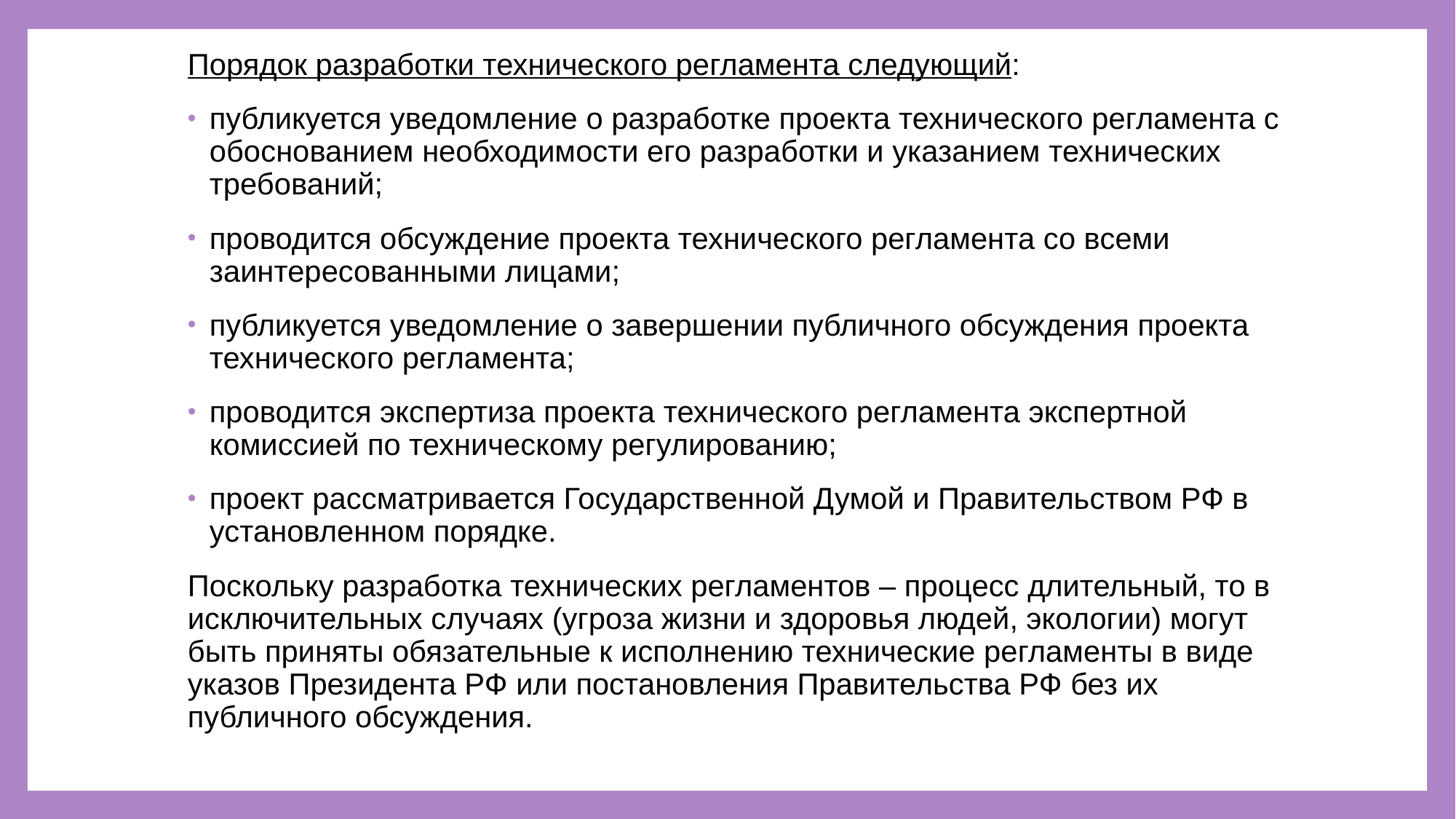

#
Порядок разработки технического регламента следующий:
публикуется уведомление о разработке проекта технического регламента с обоснованием необходимости его разработки и указанием технических требований;
проводится обсуждение проекта технического регламента со всеми заинтересованными лицами;
публикуется уведомление о завершении публичного обсуждения проекта технического регламента;
проводится экспертиза проекта технического регламента экспертной комиссией по техническому регулированию;
проект рассматривается Государственной Думой и Правительством РФ в установленном порядке.
Поскольку разработка технических регламентов – процесс длительный, то в исключительных случаях (угроза жизни и здоровья людей, экологии) могут быть приняты обязательные к исполнению технические регламенты в виде указов Президента РФ или постановления Правительства РФ без их публичного обсуждения.